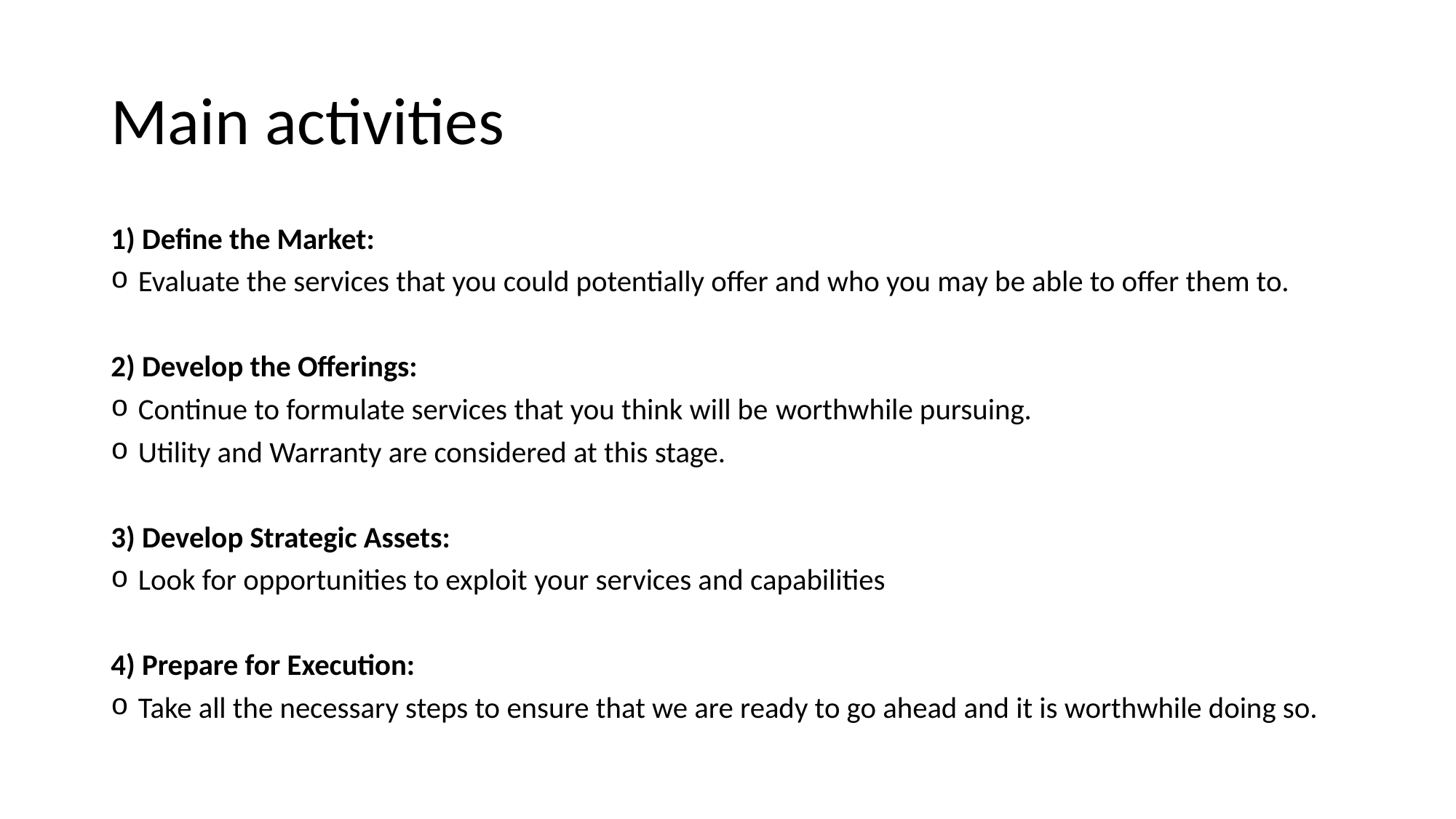

# Main activities
1) Define the Market:
Evaluate the services that you could potentially offer and who you may be able to offer them to.

2) Develop the Offerings:
Continue to formulate services that you think will be worthwhile pursuing.
Utility and Warranty are considered at this stage.

3) Develop Strategic Assets:
Look for opportunities to exploit your services and capabilities

4) Prepare for Execution:
Take all the necessary steps to ensure that we are ready to go ahead and it is worthwhile doing so.